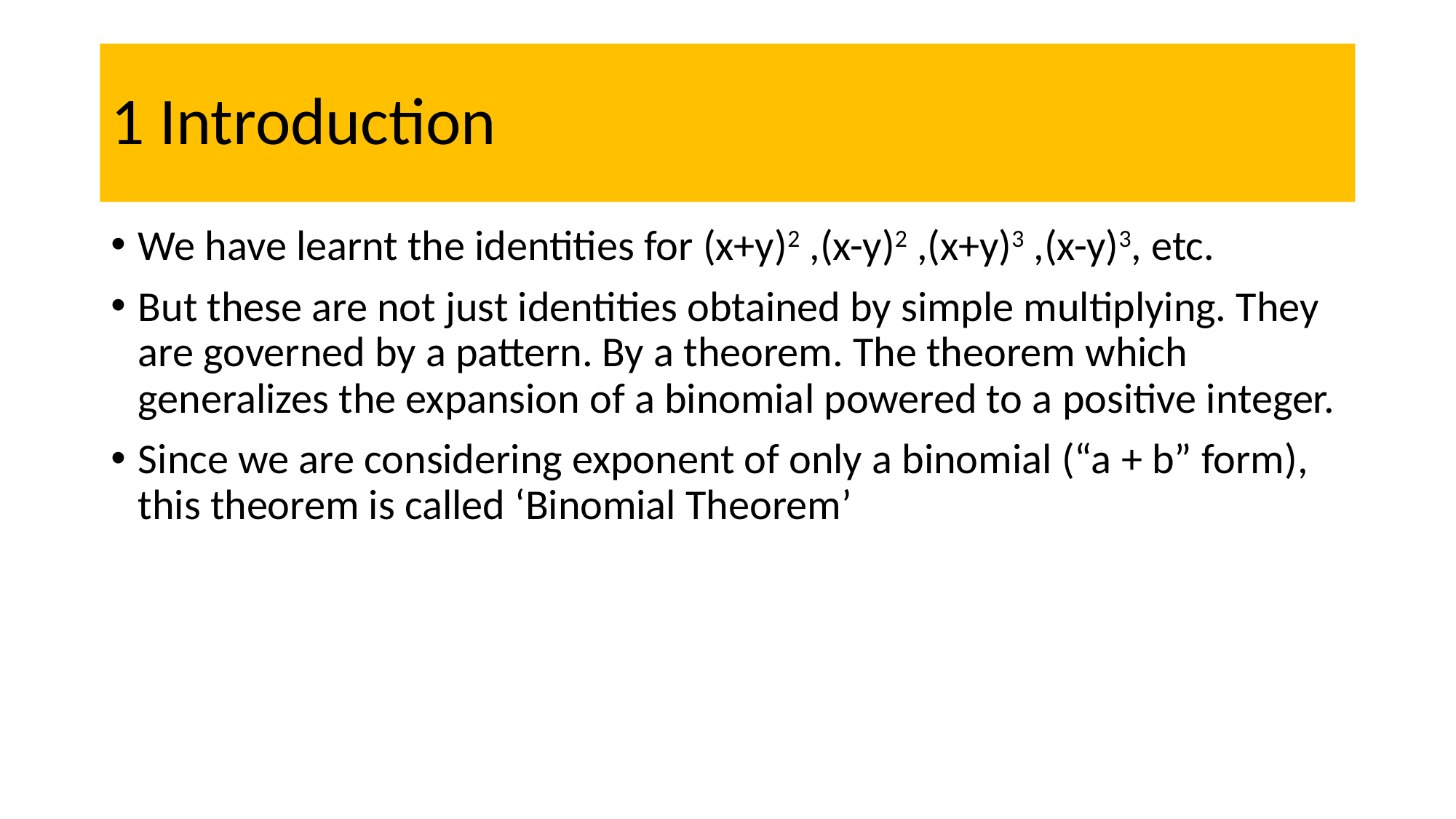

# 1 Introduction
We have learnt the identities for (x+y)2 ,(x-y)2 ,(x+y)3 ,(x-y)3, etc.
But these are not just identities obtained by simple multiplying. They are governed by a pattern. By a theorem. The theorem which generalizes the expansion of a binomial powered to a positive integer.
Since we are considering exponent of only a binomial (“a + b” form), this theorem is called ‘Binomial Theorem’